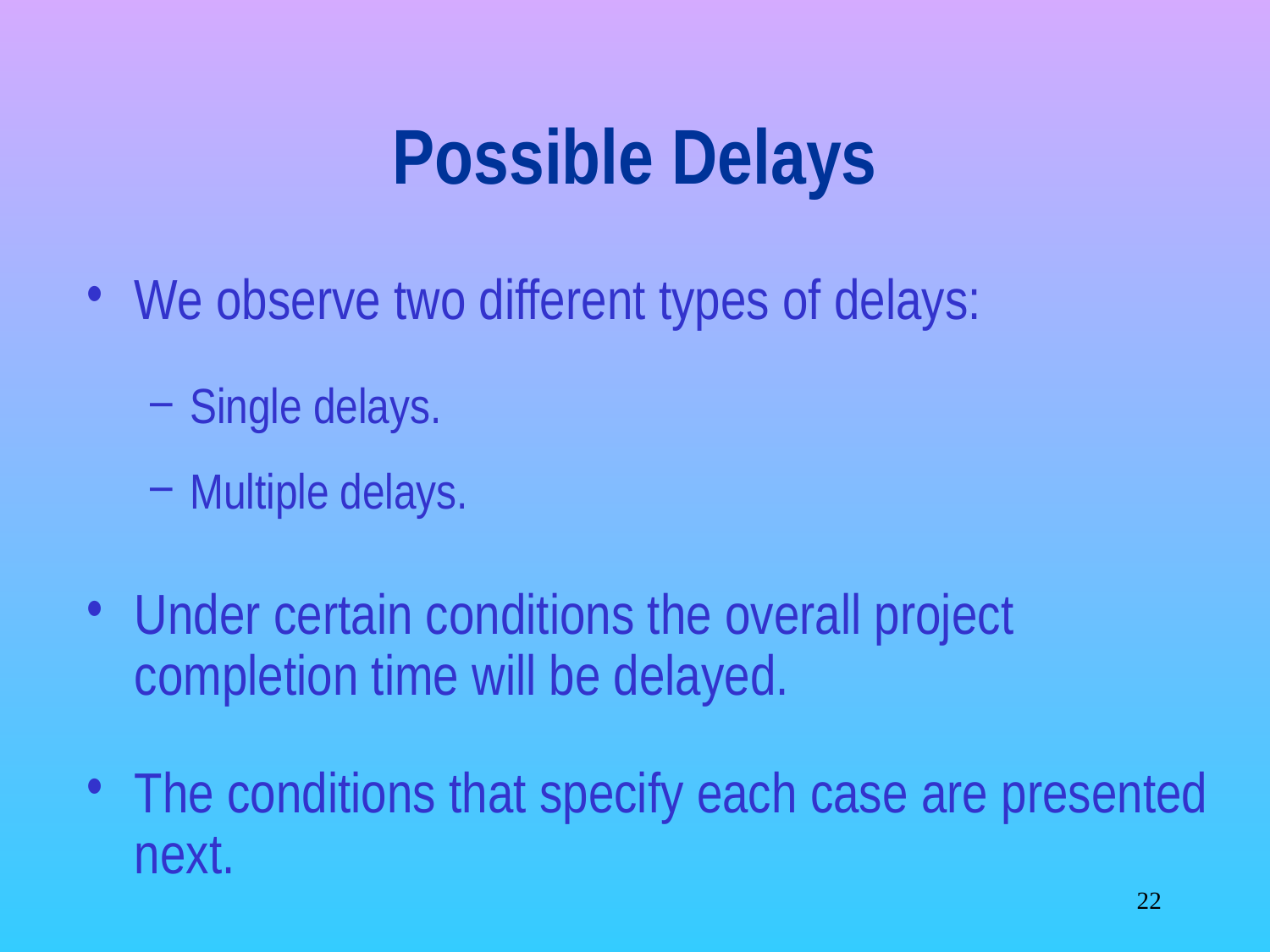

# Possible Delays
We observe two different types of delays:

Single delays.

Multiple delays.

Under certain conditions the overall project completion time will be delayed.

The conditions that specify each case are presented next.
22